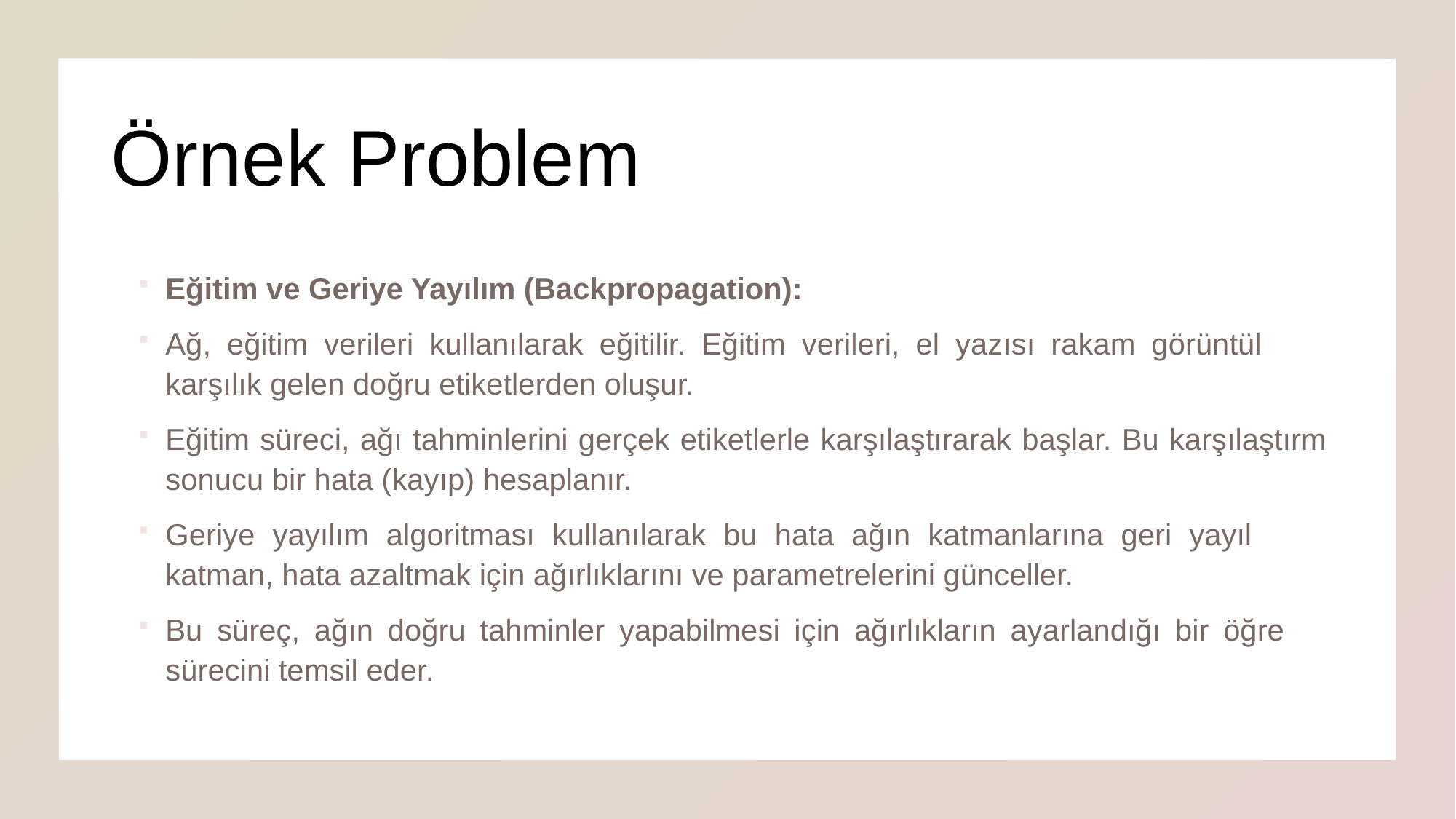

# Örnek Problem
Eğitim ve Geriye Yayılım (Backpropagation):
Ağ, eğitim verileri kullanılarak eğitilir. Eğitim verileri, el yazısı rakam görüntüleri ve karşılık gelen doğru etiketlerden oluşur.
Eğitim süreci, ağı tahminlerini gerçek etiketlerle karşılaştırarak başlar. Bu karşılaştırma sonucu bir hata (kayıp) hesaplanır.
Geriye yayılım algoritması kullanılarak bu hata ağın katmanlarına geri yayılır. Her katman, hata azaltmak için ağırlıklarını ve parametrelerini günceller.
Bu süreç, ağın doğru tahminler yapabilmesi için ağırlıkların ayarlandığı bir öğrenme sürecini temsil eder.